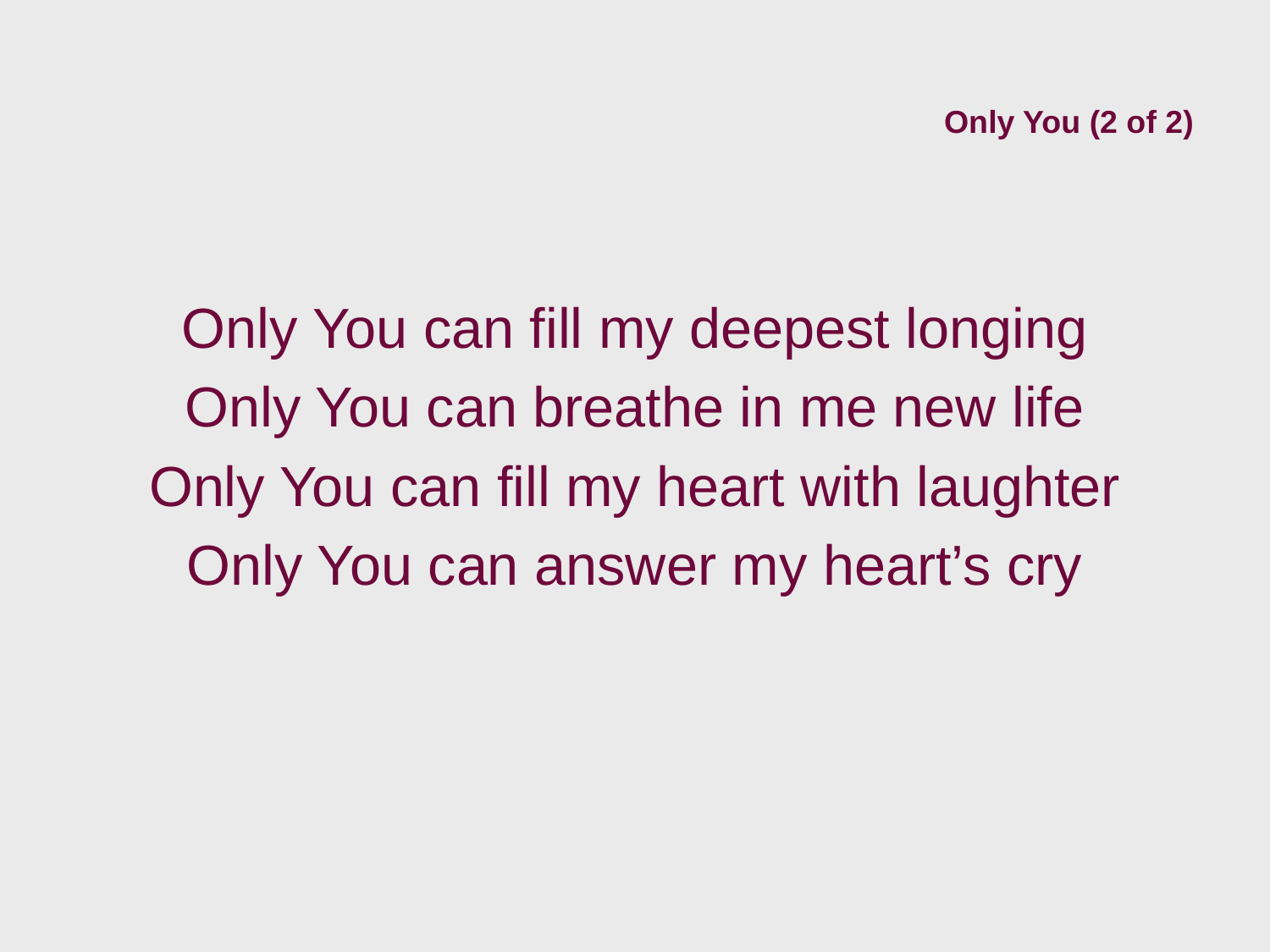

# Only You (2 of 2)
Only You can fill my deepest longing
Only You can breathe in me new life
Only You can fill my heart with laughter
Only You can answer my heart’s cry